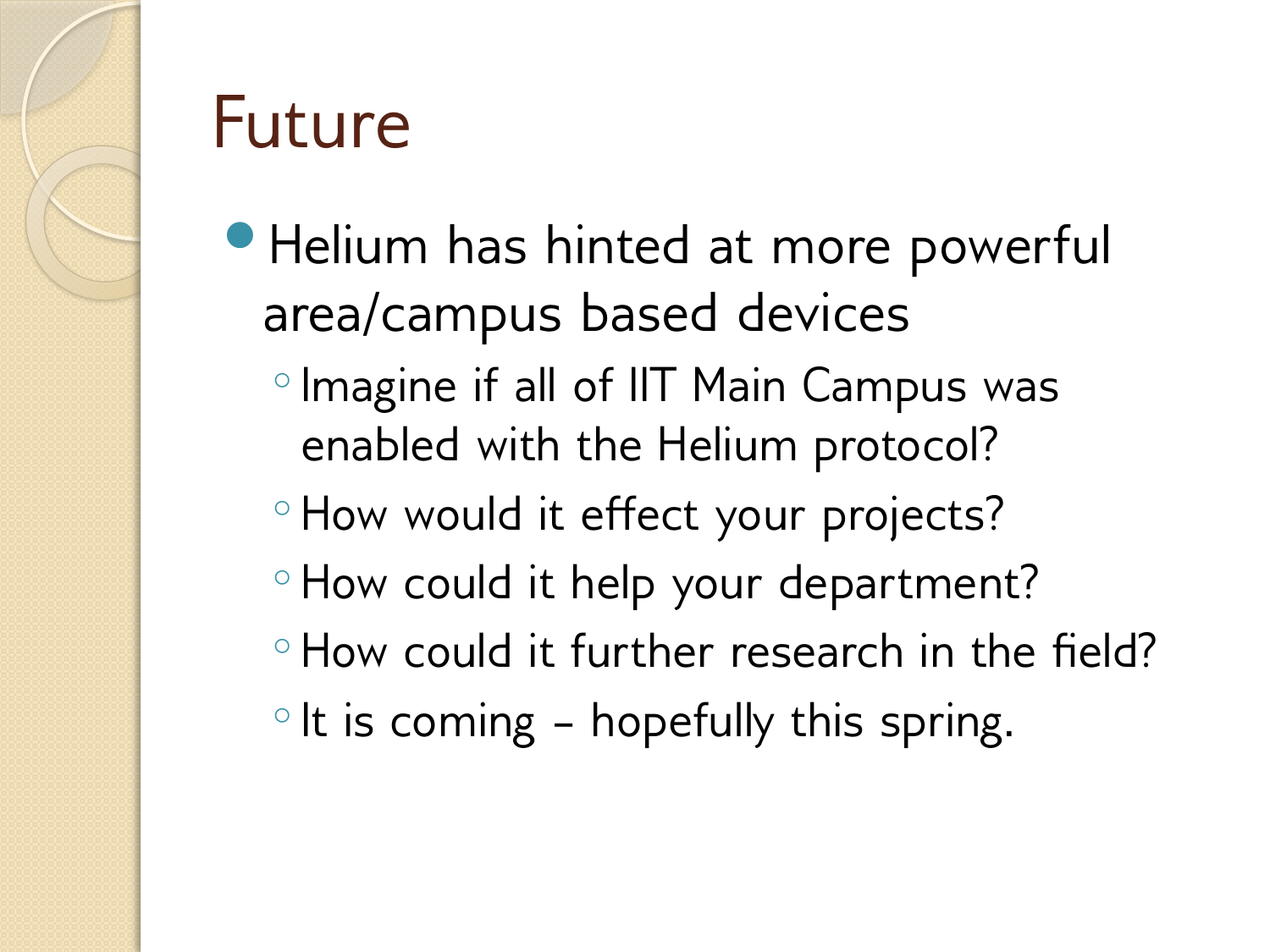

# Future
Helium has hinted at more powerful area/campus based devices
Imagine if all of IIT Main Campus was enabled with the Helium protocol?
How would it effect your projects?
How could it help your department?
How could it further research in the field?
It is coming – hopefully this spring.